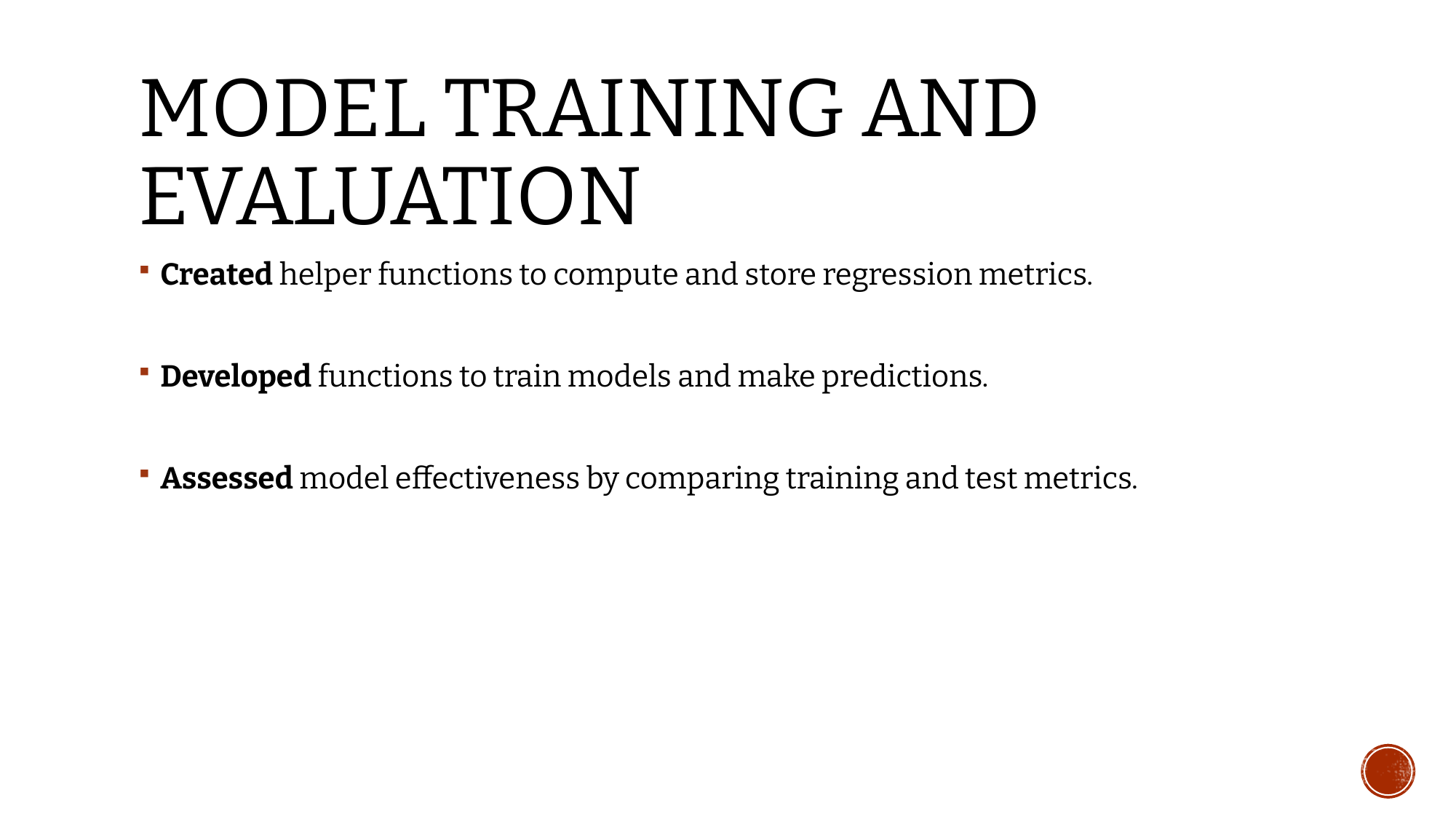

# Model TRAINING and EVALUATION
Created helper functions to compute and store regression metrics.

Developed functions to train models and make predictions.

Assessed model effectiveness by comparing training and test metrics.